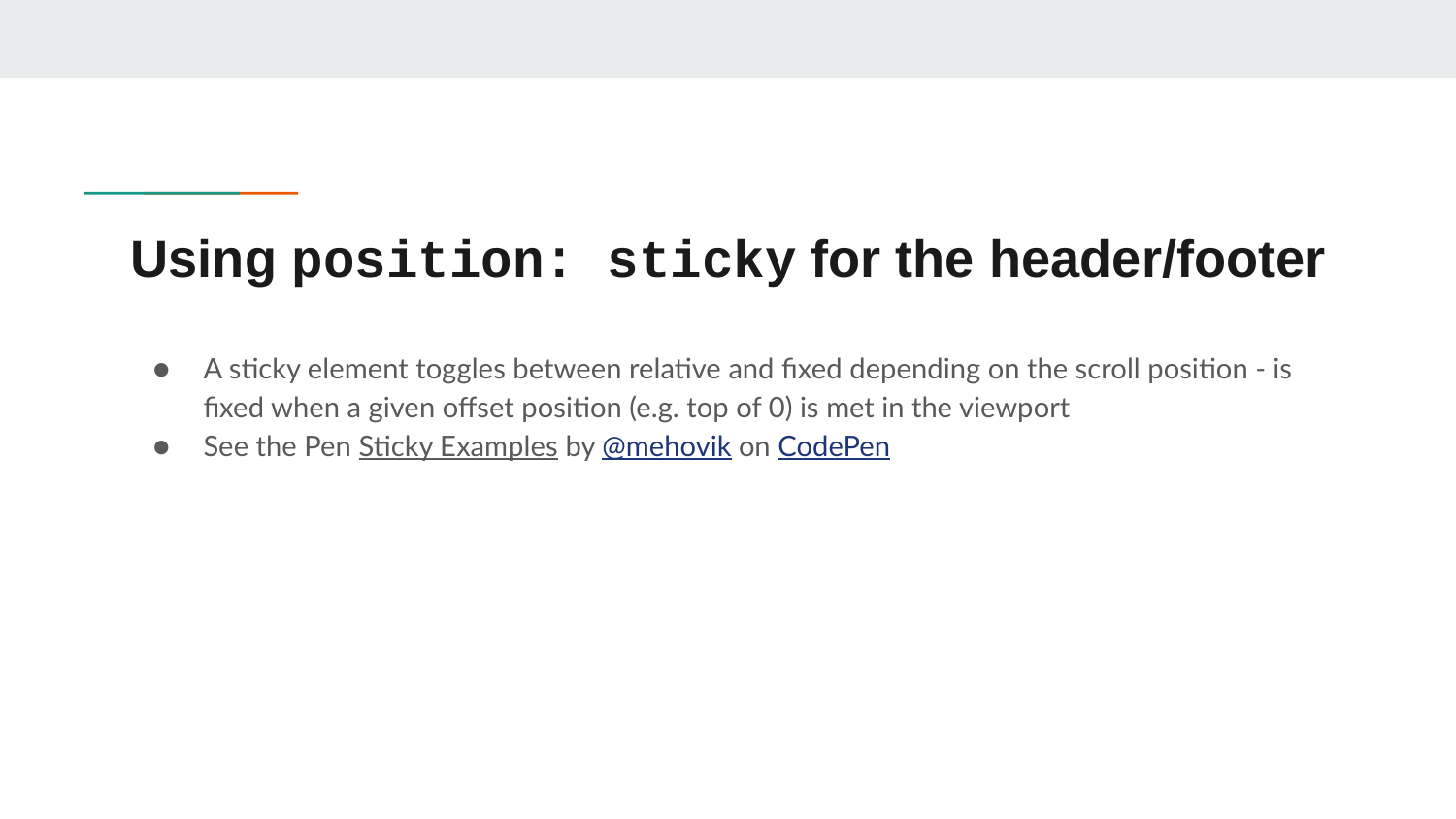

# Using position: sticky for the header/footer
A sticky element toggles between relative and fixed depending on the scroll position - is fixed when a given offset position (e.g. top of 0) is met in the viewport
See the Pen Sticky Examples by @mehovik on CodePen